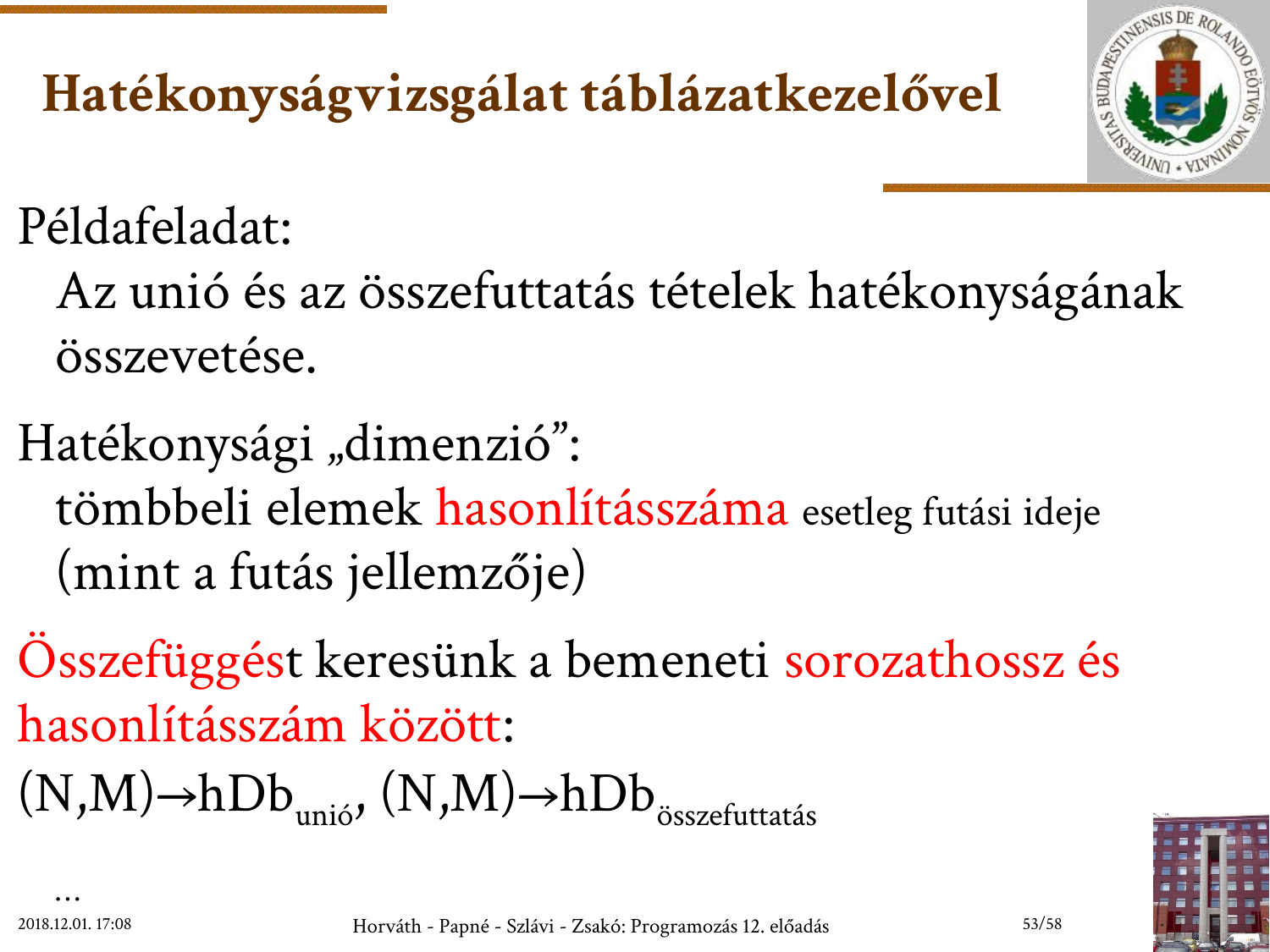

# Hatékonyságvizsgálat táblázatkezelővel
Példafeladat:
Az unió és az összefuttatás tételek hatékonyságának összevetése.
Hatékonysági „dimenzió”:
tömbbeli elemek hasonlításszáma esetleg futási ideje (mint a futás jellemzője)
Összefüggést keresünk a bemeneti sorozathossz és hasonlításszám között:
(N,M)→hDbunió, (N,M)→hDbösszefuttatás
	…
2018.12.01. 17:08
Horváth - Papné - Szlávi - Zsakó: Programozás 12. előadás
53/58